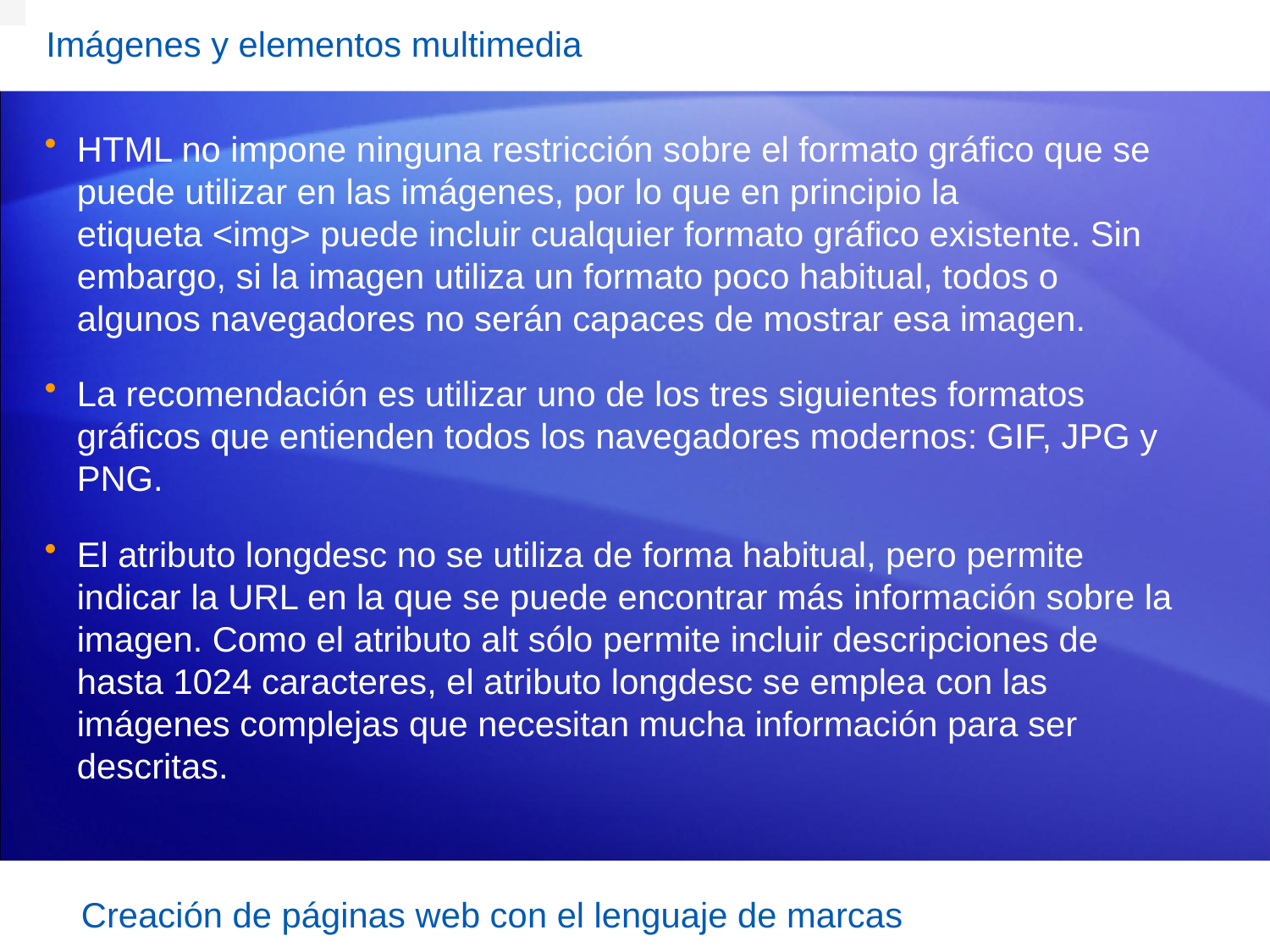

Imágenes y elementos multimedia

HTML no impone ninguna restricción sobre el formato gráfico que se puede utilizar en las imágenes, por lo que en principio la etiqueta <img> puede incluir cualquier formato gráfico existente. Sin embargo, si la imagen utiliza un formato poco habitual, todos o algunos navegadores no serán capaces de mostrar esa imagen.
La recomendación es utilizar uno de los tres siguientes formatos gráficos que entienden todos los navegadores modernos: GIF, JPG y PNG.
El atributo longdesc no se utiliza de forma habitual, pero permite indicar la URL en la que se puede encontrar más información sobre la imagen. Como el atributo alt sólo permite incluir descripciones de hasta 1024 caracteres, el atributo longdesc se emplea con las imágenes complejas que necesitan mucha información para ser descritas.
Creación de páginas web con el lenguaje de marcas